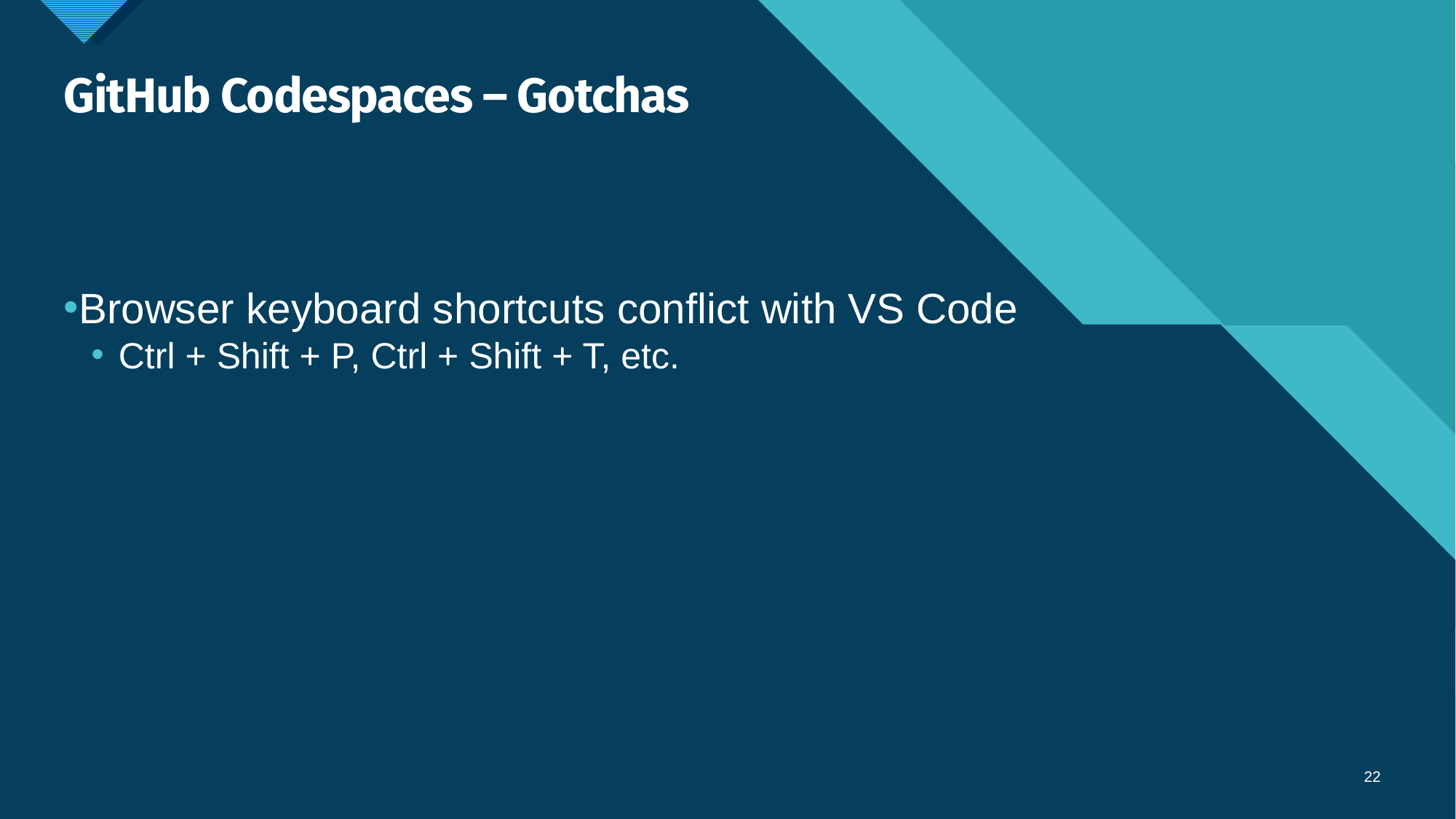

# GitHub Codespaces – Gotchas

Browser keyboard shortcuts conflict with VS Code
Ctrl + Shift + P, Ctrl + Shift + T, etc.
22